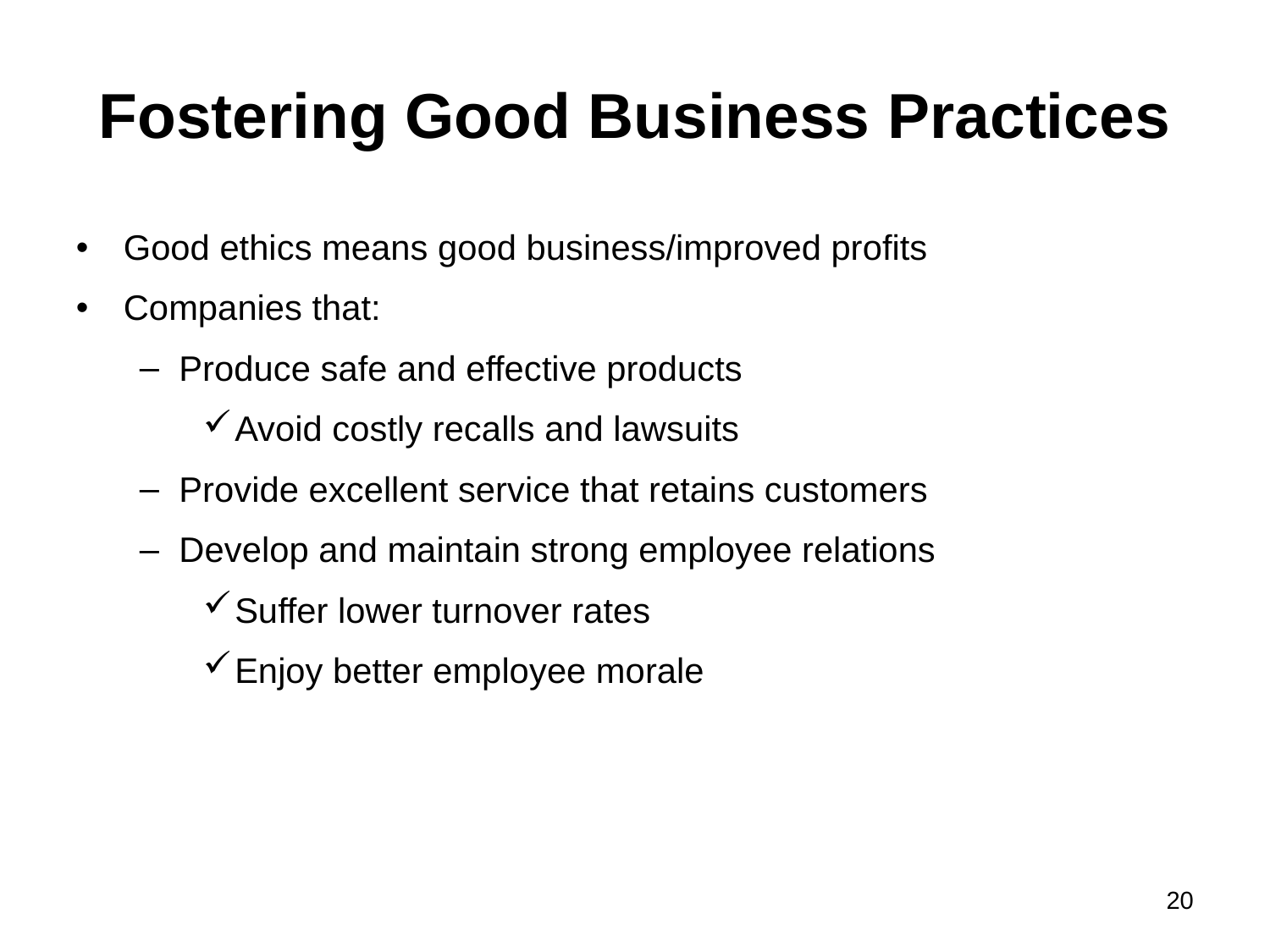

# Fostering Good Business Practices
Good ethics means good business/improved profits
Companies that:
Produce safe and effective products
Avoid costly recalls and lawsuits
Provide excellent service that retains customers
Develop and maintain strong employee relations
Suffer lower turnover rates
Enjoy better employee morale
20